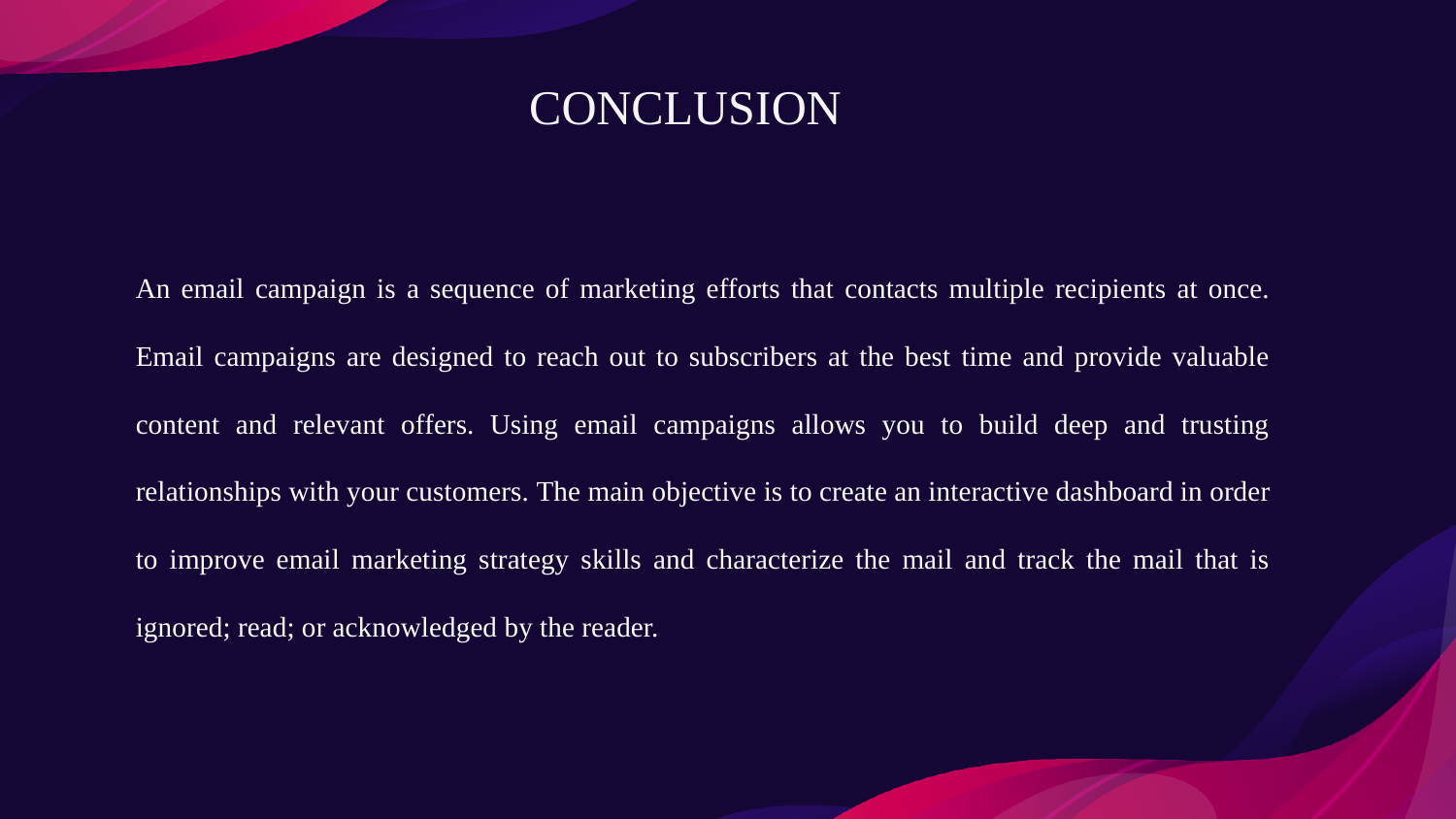

# CONCLUSION
An email campaign is a sequence of marketing efforts that contacts multiple recipients at once. Email campaigns are designed to reach out to subscribers at the best time and provide valuable content and relevant offers. Using email campaigns allows you to build deep and trusting relationships with your customers. The main objective is to create an interactive dashboard in order to improve email marketing strategy skills and characterize the mail and track the mail that is ignored; read; or acknowledged by the reader.